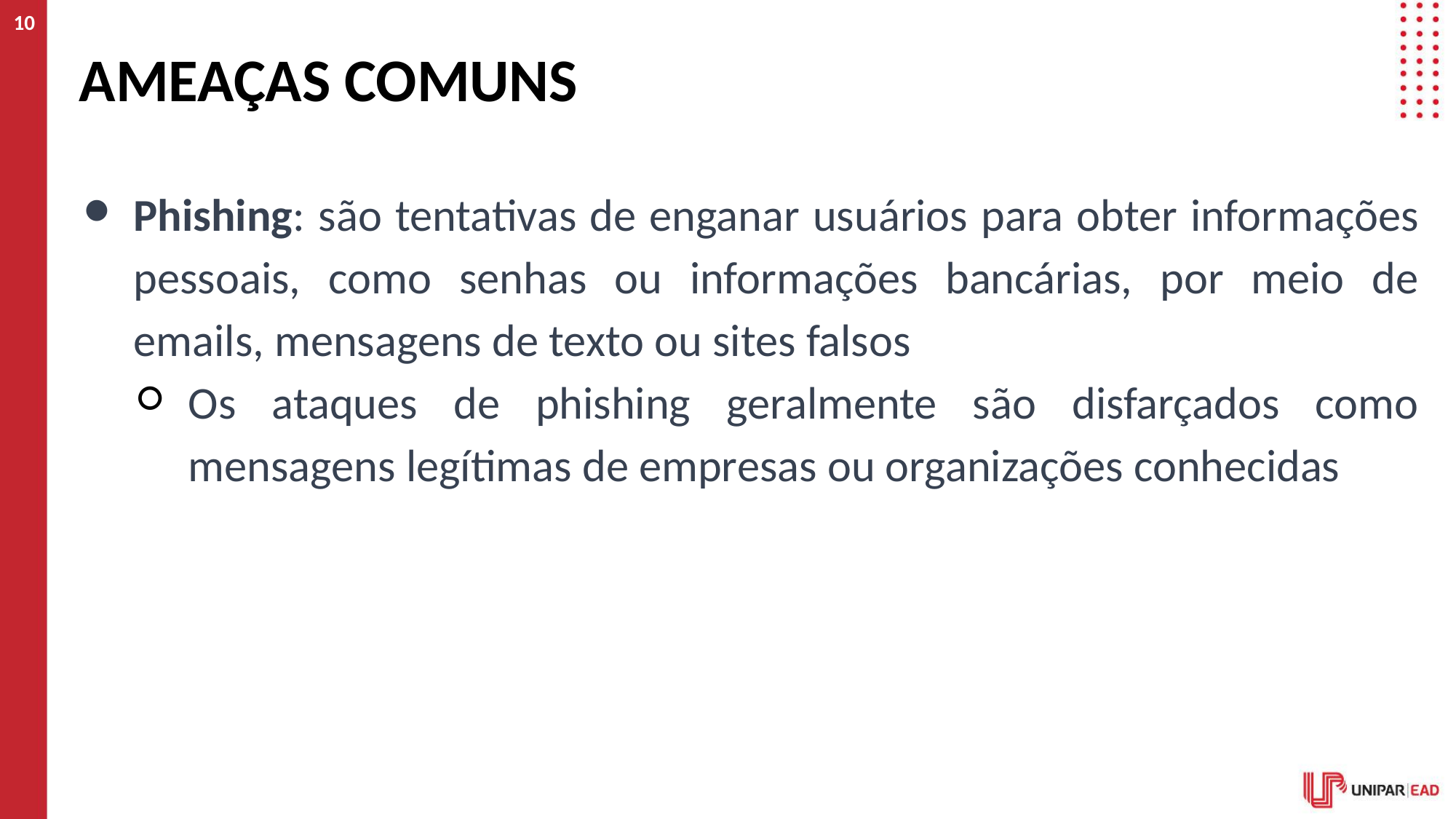

10
# AMEAÇAS COMUNS

Phishing: são tentativas de enganar usuários para obter informações pessoais, como senhas ou informações bancárias, por meio de emails, mensagens de texto ou sites falsos
Os ataques de phishing geralmente são disfarçados como mensagens legítimas de empresas ou organizações conhecidas